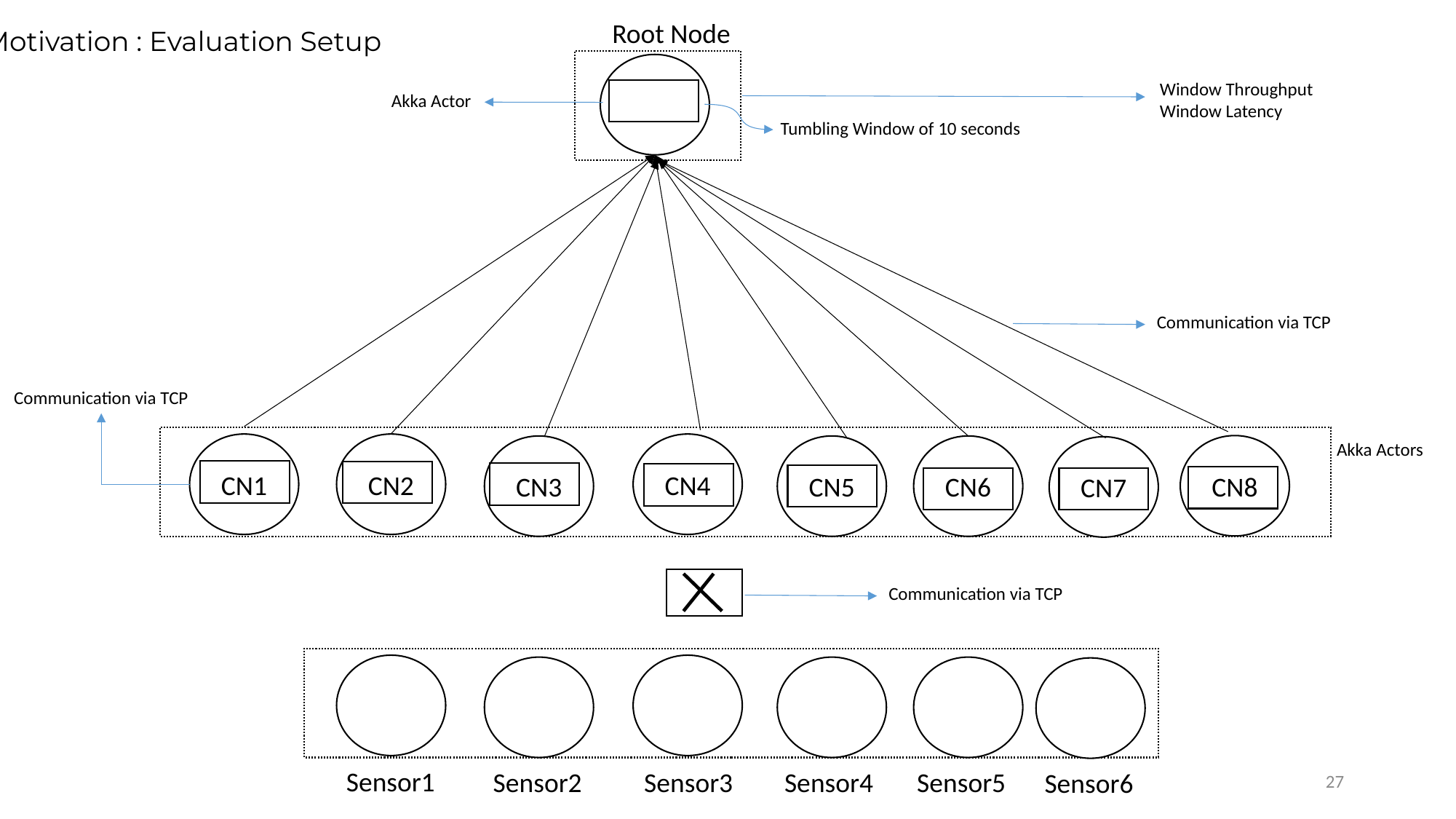

Root Node

Motivation : Evaluation Setup

Window Throughput
Window Latency

Akka Actor
Tumbling Window of 10 seconds
Communication via TCP
Communication via TCP

Akka Actors
CN1
CN2
CN4
CN8
CN3
CN5
CN6
CN7

Communication via TCP

Sensor1
27
Sensor2
Sensor3
Sensor4
Sensor5
Sensor6